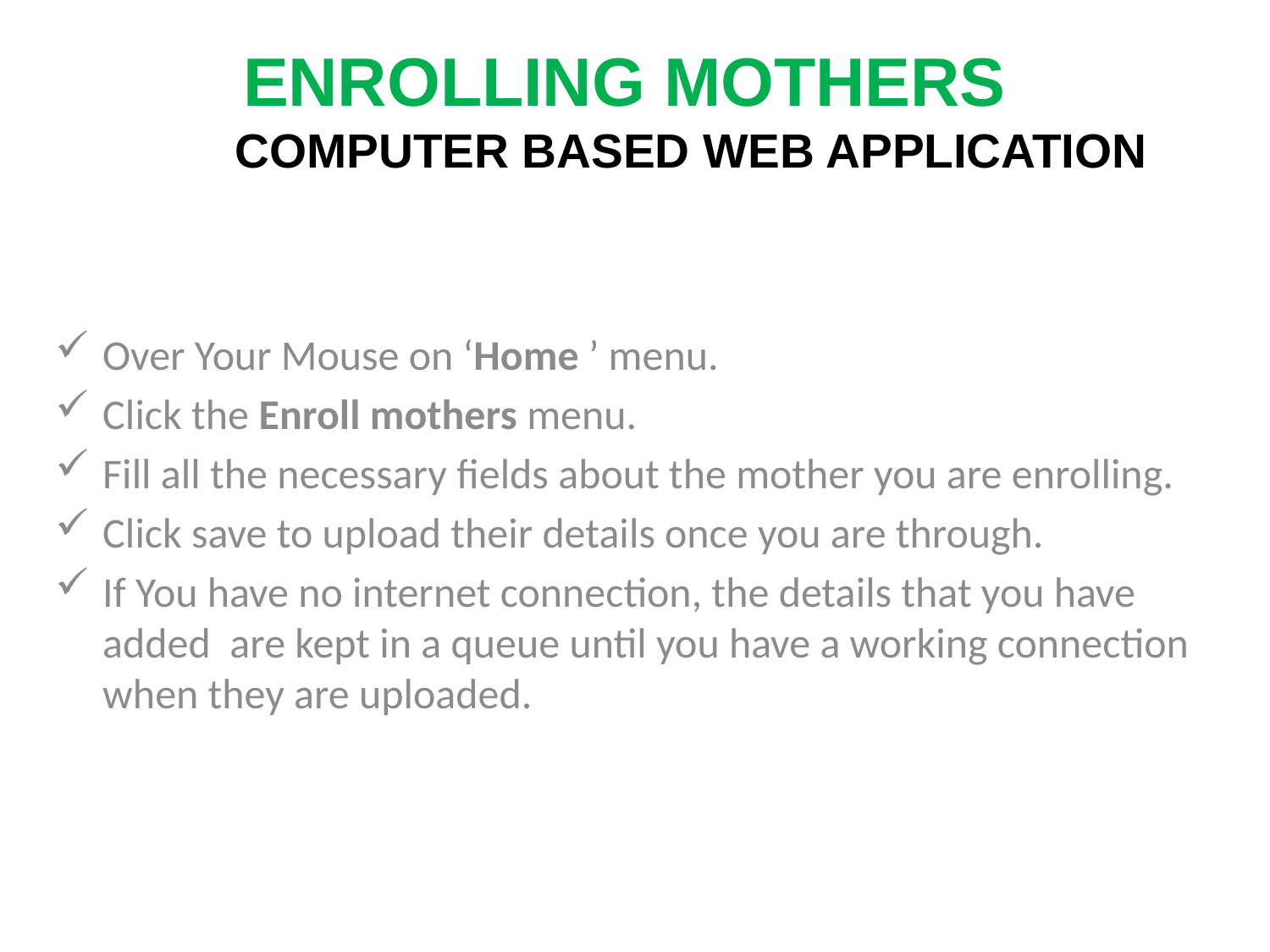

ENROLLING MOTHERS
          Computer BASED WEB Application
Over Your Mouse on ‘Home ’ menu.
Click the Enroll mothers menu.
Fill all the necessary fields about the mother you are enrolling.
Click save to upload their details once you are through.
If You have no internet connection, the details that you have added  are kept in a queue until you have a working connection when they are uploaded.

#